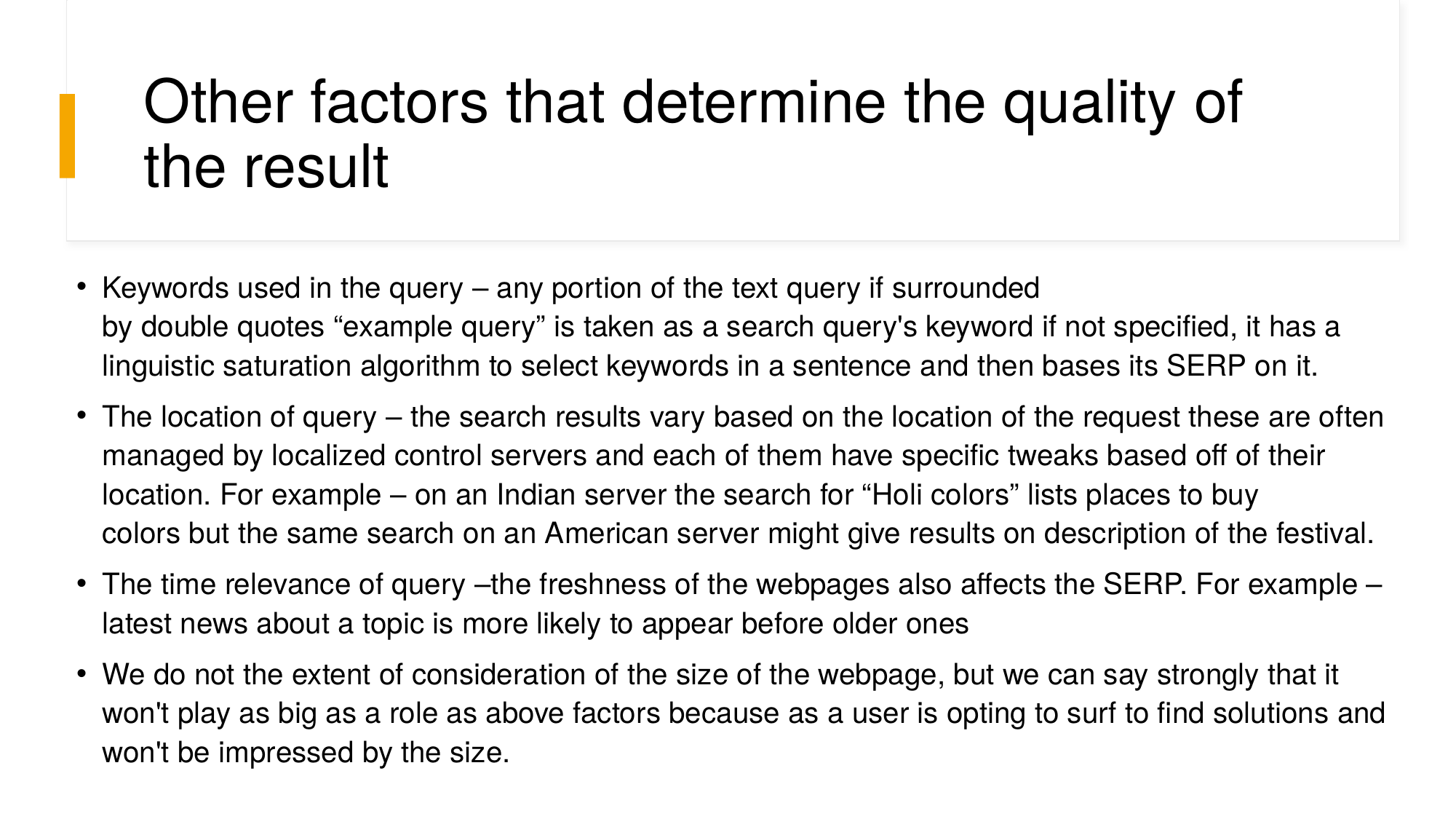

# Other factors that determine the quality of the result
Keywords used in the query – any portion of the text query if surrounded by double quotes “example query” is taken as a search query's keyword if not specified, it has a linguistic saturation algorithm to select keywords in a sentence and then bases its SERP on it.
The location of query – the search results vary based on the location of the request these are often managed by localized control servers and each of them have specific tweaks based off of their location. For example – on an Indian server the search for “Holi colors” lists places to buy colors but the same search on an American server might give results on description of the festival.
The time relevance of query –the freshness of the webpages also affects the SERP. For example – latest news about a topic is more likely to appear before older ones
We do not the extent of consideration of the size of the webpage, but we can say strongly that it won't play as big as a role as above factors because as a user is opting to surf to find solutions and won't be impressed by the size.